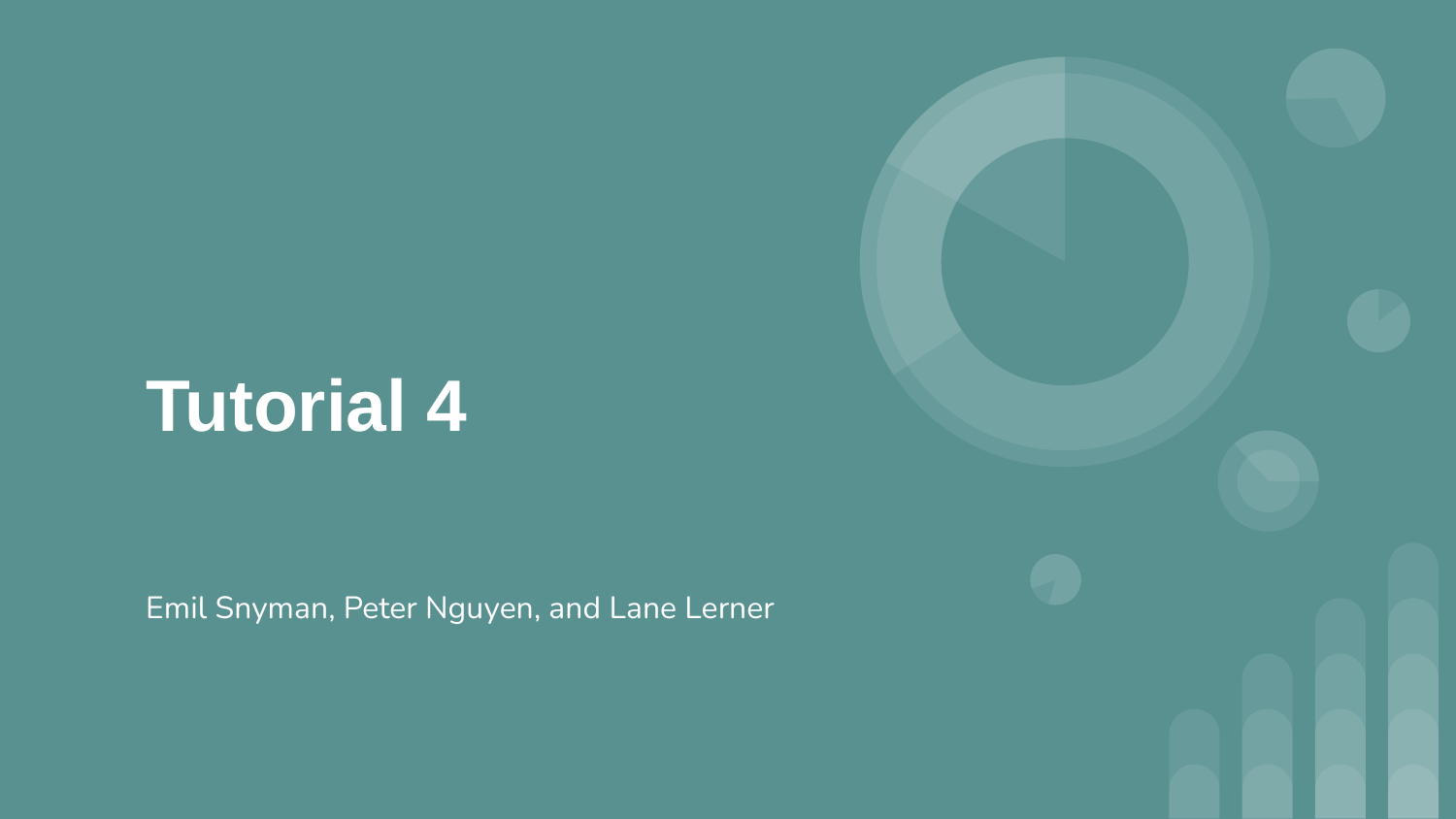

# Tutorial 4
Emil Snyman, Peter Nguyen, and Lane Lerner